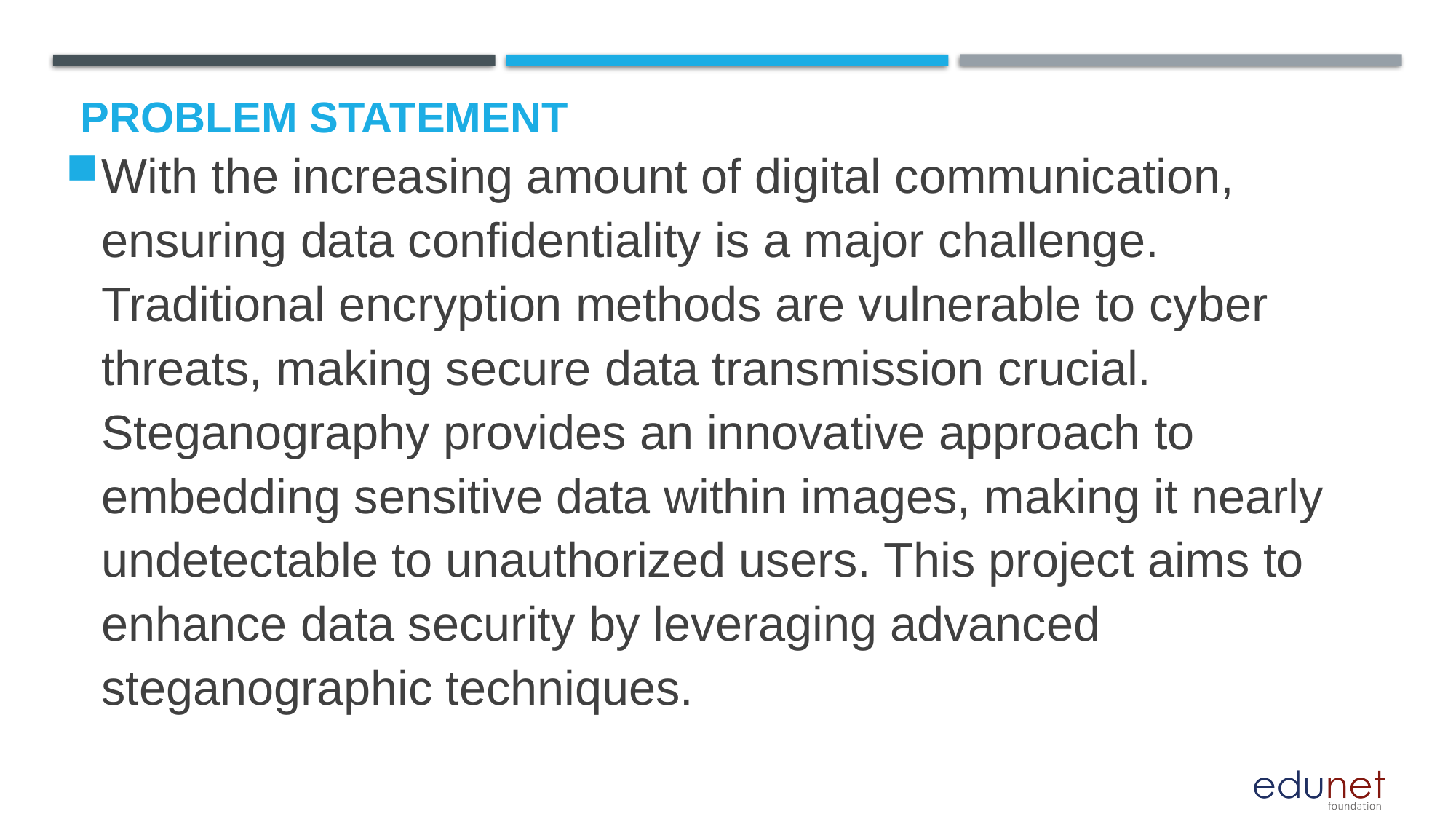

# Problem Statement
With the increasing amount of digital communication, ensuring data confidentiality is a major challenge. Traditional encryption methods are vulnerable to cyber threats, making secure data transmission crucial. Steganography provides an innovative approach to embedding sensitive data within images, making it nearly undetectable to unauthorized users. This project aims to enhance data security by leveraging advanced steganographic techniques.